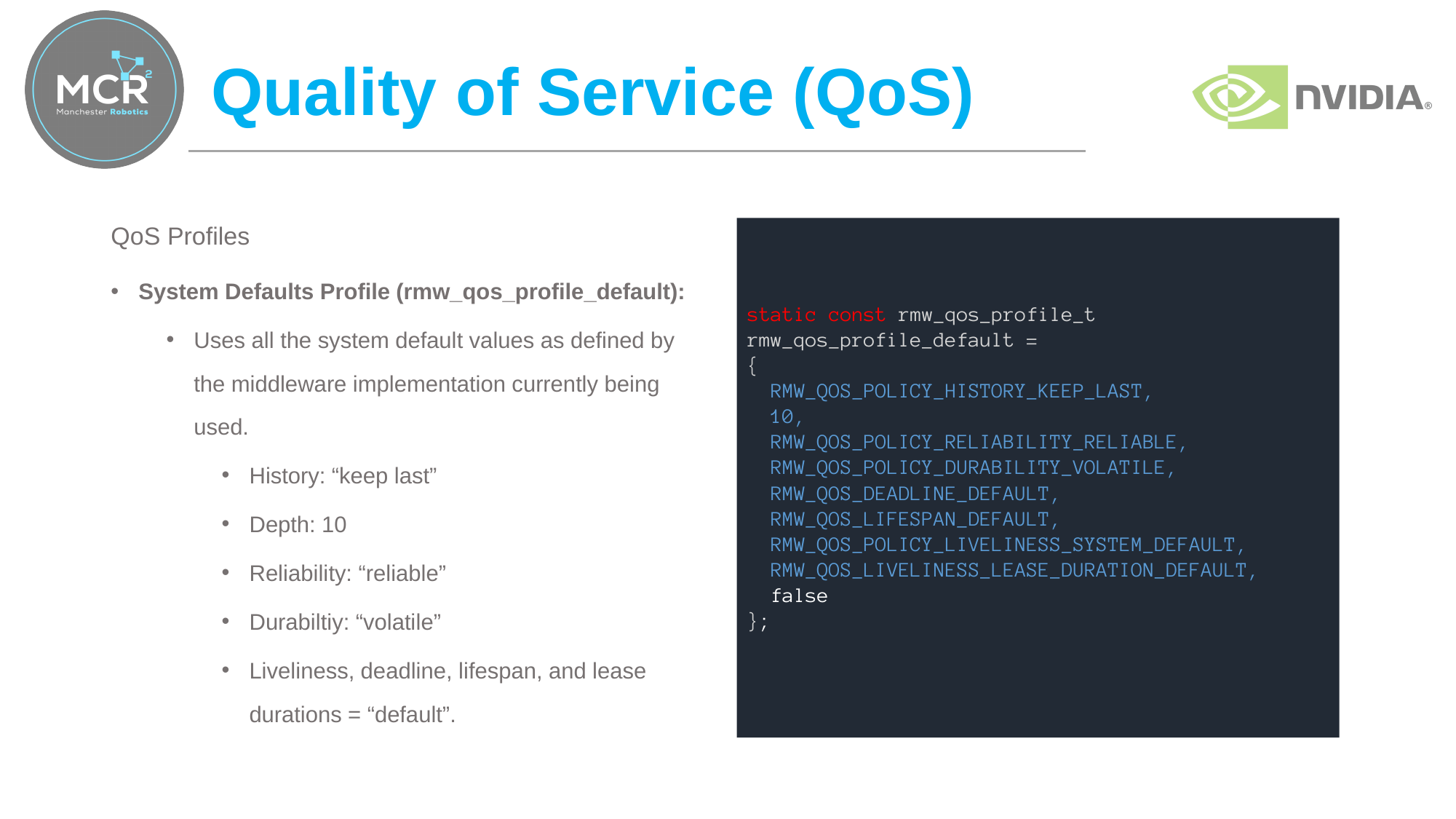

# Quality of Service (QoS)
QoS Profiles
System Defaults Profile (rmw_qos_profile_default):
Uses all the system default values as defined by the middleware implementation currently being used.
History: “keep last”
Depth: 10
Reliability: “reliable”
Durabiltiy: “volatile”
Liveliness, deadline, lifespan, and lease durations = “default”.

static const rmw_qos_profile_t rmw_qos_profile_default =
{
  RMW_QOS_POLICY_HISTORY_KEEP_LAST,
  10,
  RMW_QOS_POLICY_RELIABILITY_RELIABLE,
  RMW_QOS_POLICY_DURABILITY_VOLATILE,
  RMW_QOS_DEADLINE_DEFAULT,
  RMW_QOS_LIFESPAN_DEFAULT,
  RMW_QOS_POLICY_LIVELINESS_SYSTEM_DEFAULT,
  RMW_QOS_LIVELINESS_LEASE_DURATION_DEFAULT,
  false
};